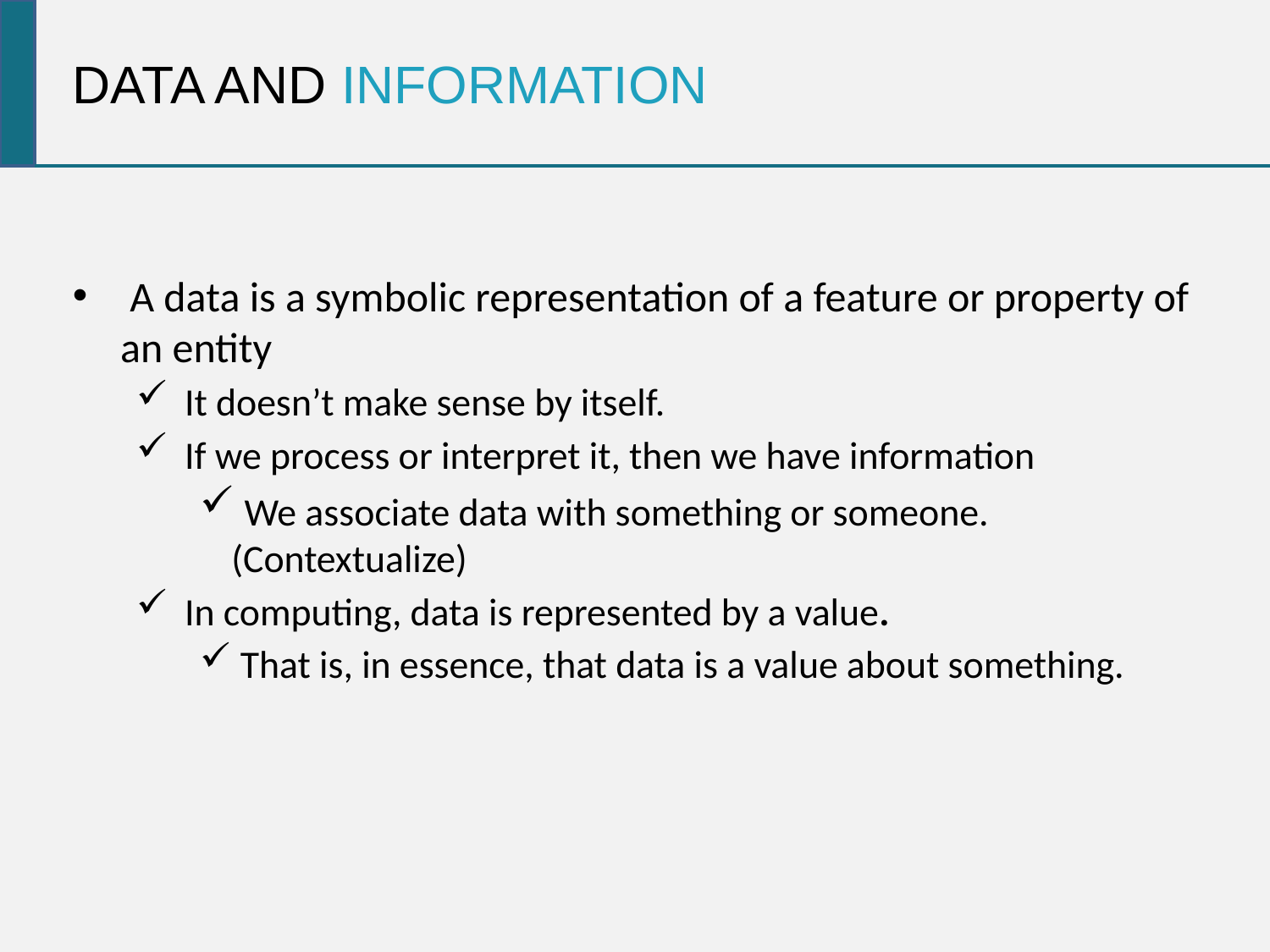

Data and Information

 A data is a symbolic representation of a feature or property of an entity
 It doesn’t make sense by itself.
 If we process or interpret it, then we have information
 We associate data with something or someone. (Contextualize)
 In computing, data is represented by a value.
 That is, in essence, that data is a value about something.